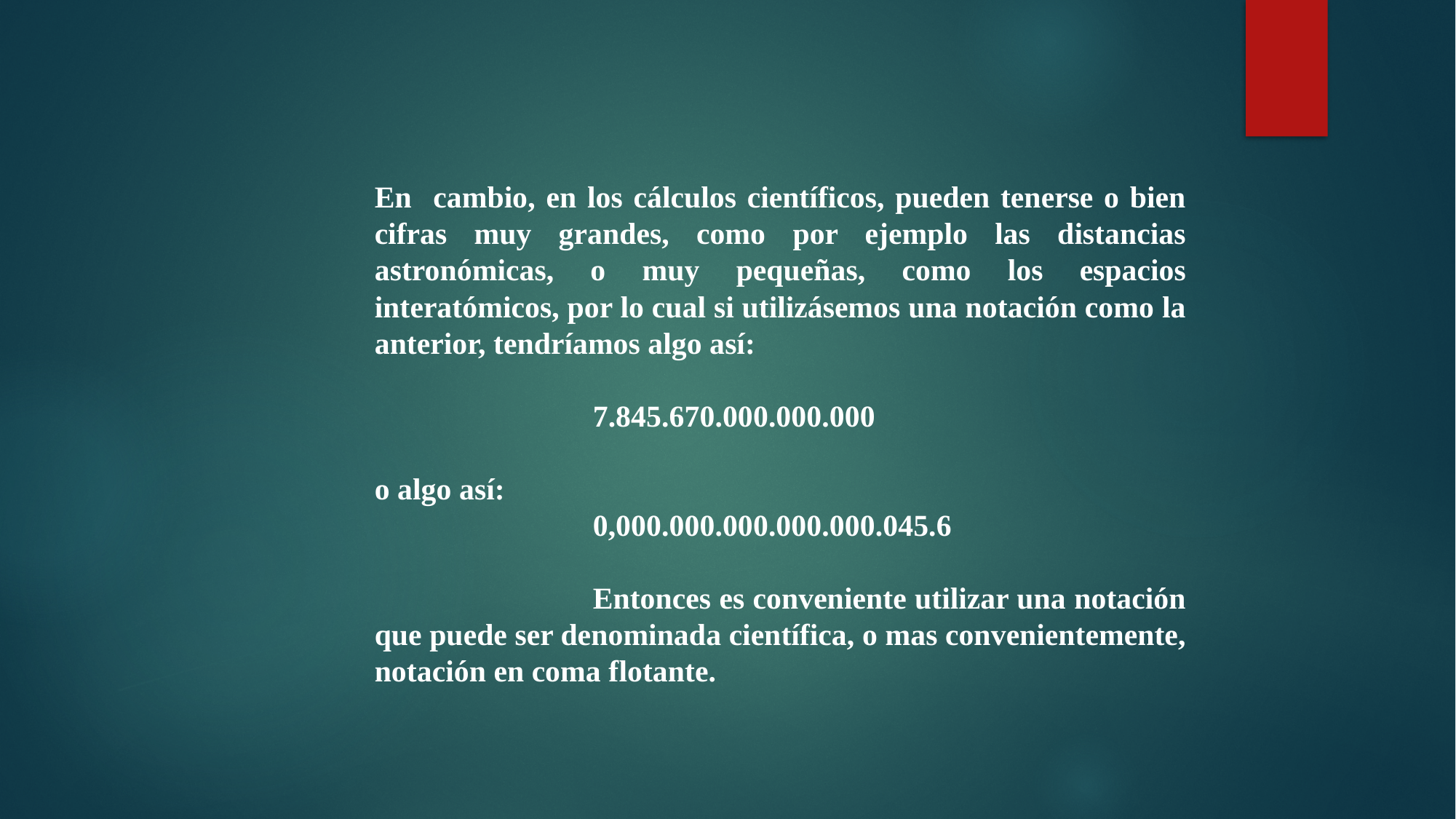

En  cambio, en los cálculos científicos, pueden tenerse o bien cifras muy grandes, como por ejemplo las distancias astronómicas, o muy pequeñas, como los espacios interatómicos, por lo cual si utilizásemos una notación como la anterior, tendríamos algo así:

		7.845.670.000.000.000

o algo así:
		0,000.000.000.000.000.045.6

		Entonces es conveniente utilizar una notación que puede ser denominada científica, o mas convenientemente, notación en coma flotante.